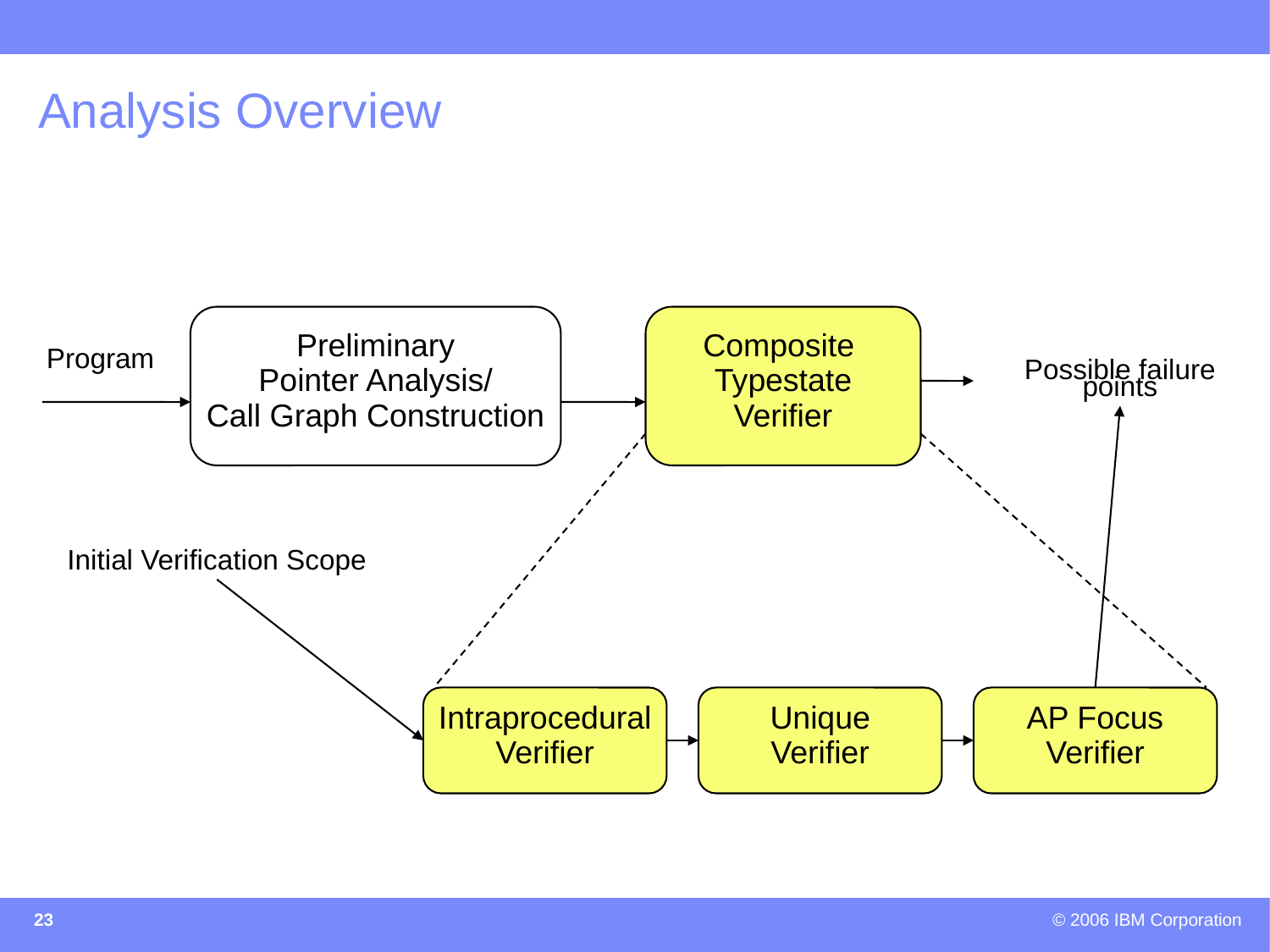

# Analysis Overview
Preliminary
Pointer Analysis/
Call Graph Construction
Composite
Typestate
Verifier
Program
Possible failure points

Initial Verification Scope
Intraprocedural
Verifier
Unique
Verifier
AP Focus
Verifier
23